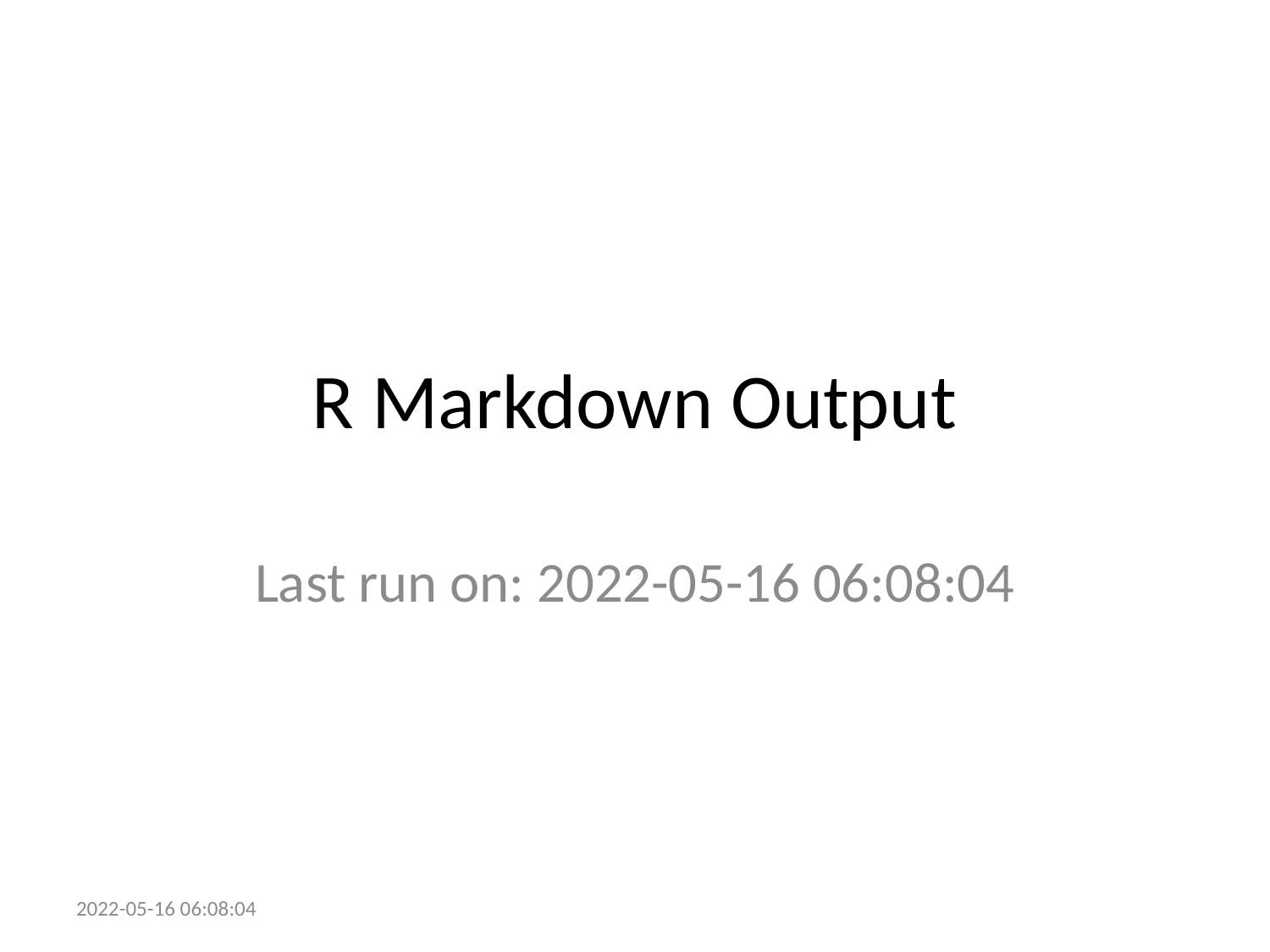

# R Markdown Output
Last run on: 2022-05-16 06:08:04
2022-05-16 06:08:04